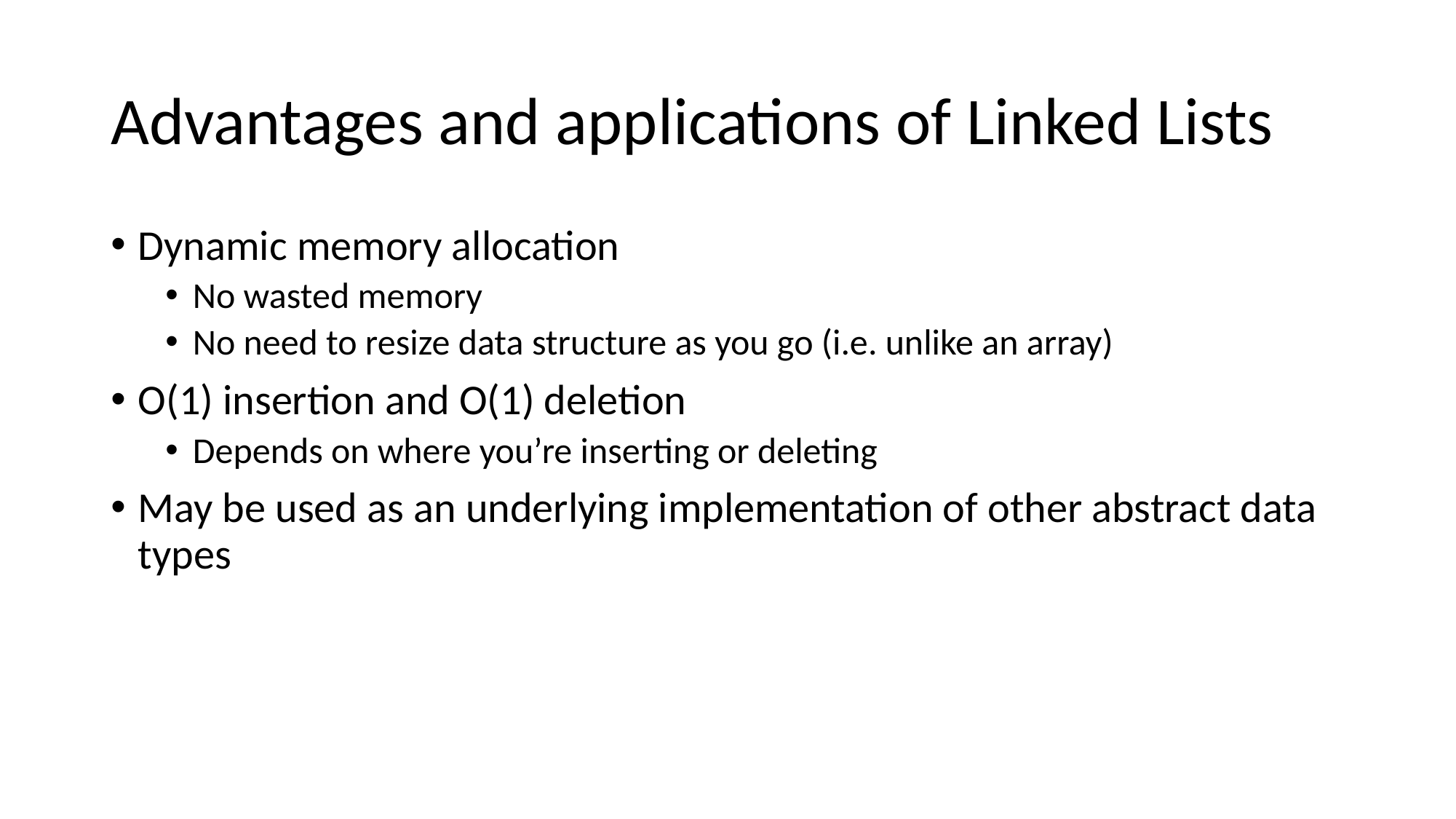

# Advantages and applications of Linked Lists
Dynamic memory allocation
No wasted memory
No need to resize data structure as you go (i.e. unlike an array)
O(1) insertion and O(1) deletion
Depends on where you’re inserting or deleting
May be used as an underlying implementation of other abstract data types